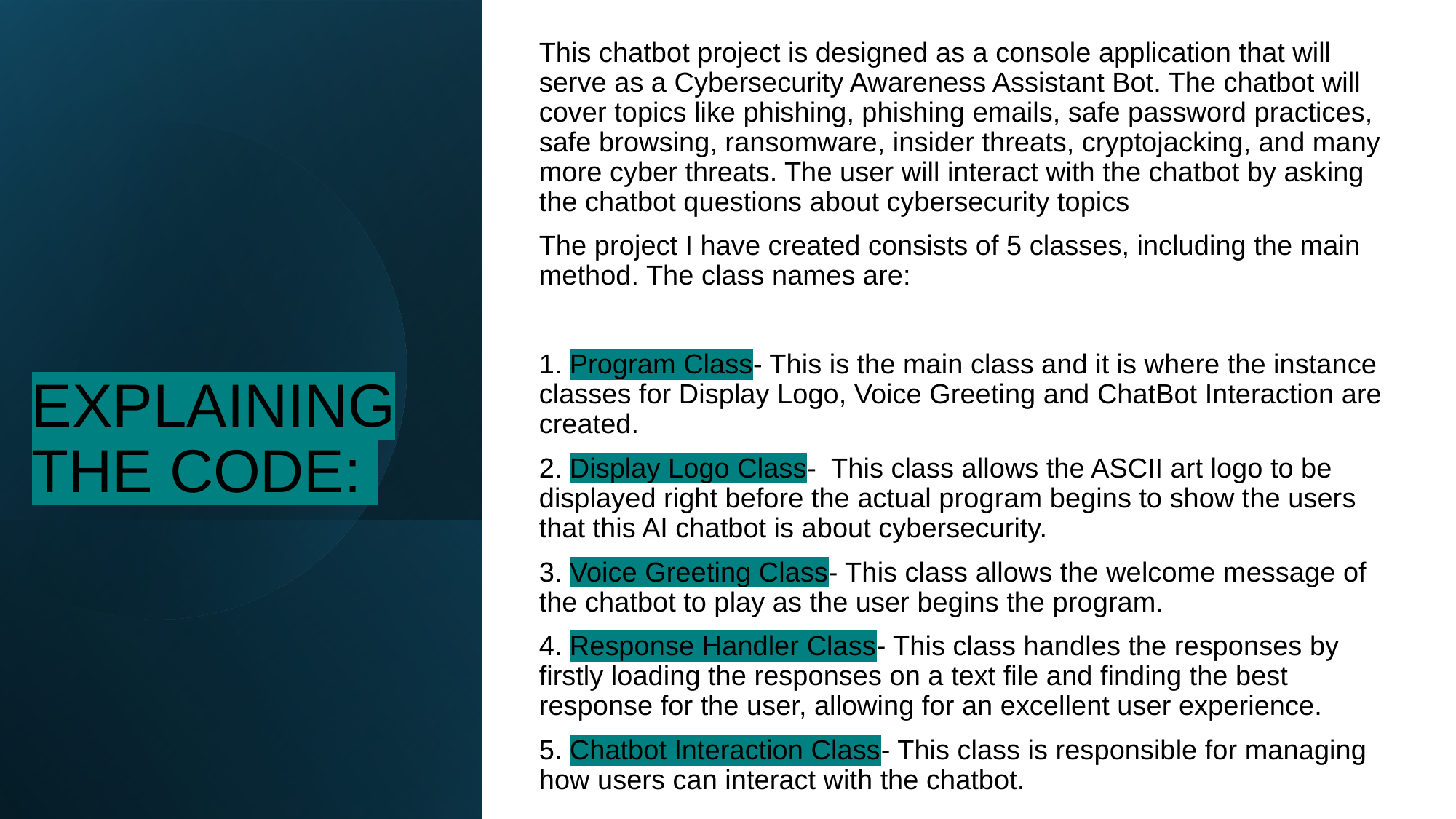

This chatbot project is designed as a console application that will serve as a Cybersecurity Awareness Assistant Bot. The chatbot will cover topics like phishing, phishing emails, safe password practices, safe browsing, ransomware, insider threats, cryptojacking, and many more cyber threats. The user will interact with the chatbot by asking the chatbot questions about cybersecurity topics
The project I have created consists of 5 classes, including the main method. The class names are:

1. Program Class- This is the main class and it is where the instance classes for Display Logo, Voice Greeting and ChatBot Interaction are created.
2. Display Logo Class-  This class allows the ASCII art logo to be displayed right before the actual program begins to show the users that this AI chatbot is about cybersecurity.
3. Voice Greeting Class- This class allows the welcome message of the chatbot to play as the user begins the program.
4. Response Handler Class- This class handles the responses by firstly loading the responses on a text file and finding the best response for the user, allowing for an excellent user experience.
5. Chatbot Interaction Class- This class is responsible for managing how users can interact with the chatbot.

# EXPLAINING THE CODE: